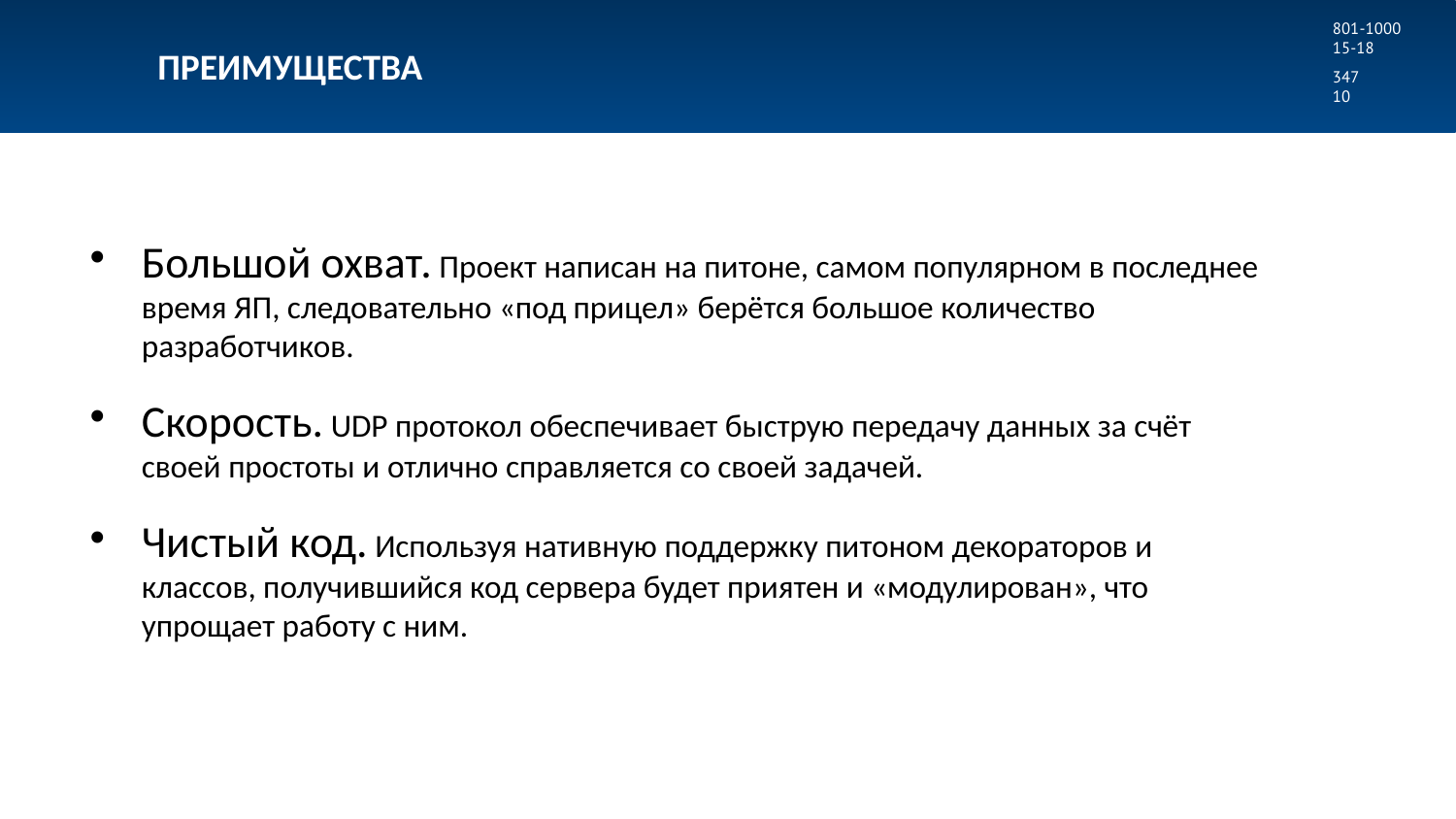

801-1000
15-18
ПРЕИМУЩЕСТВА
347
10
# Большой охват. Проект написан на питоне, самом популярном в последнее время ЯП, следовательно «под прицел» берётся большое количество разработчиков.
Скорость. UDP протокол обеспечивает быструю передачу данных за счёт своей простоты и отлично справляется со своей задачей.
Чистый код. Используя нативную поддержку питоном декораторов и классов, получившийся код сервера будет приятен и «модулирован», что упрощает работу с ним.